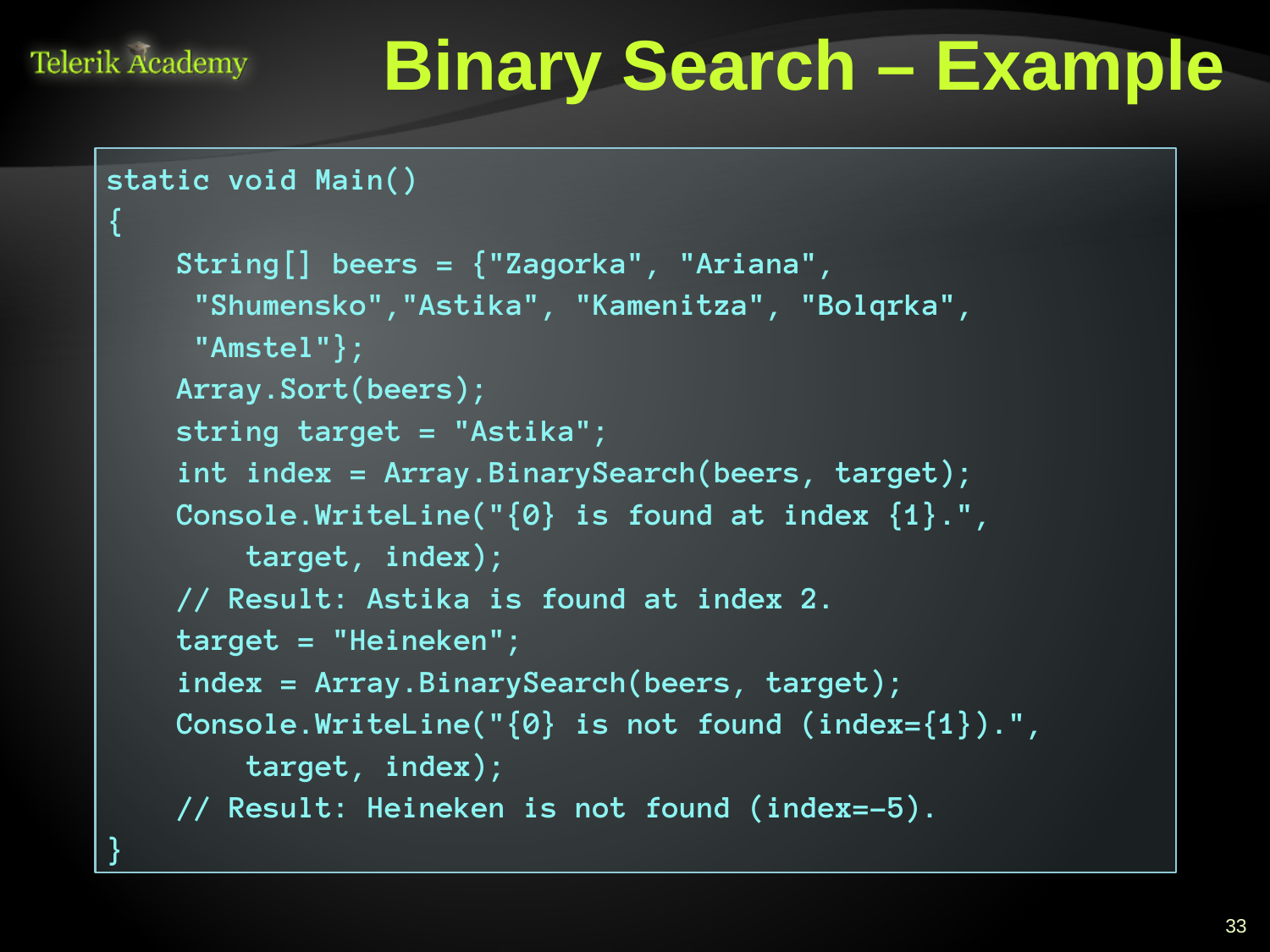

# Binary Search – Example
static void Main()
{
    String[] beers = {"Zagorka", "Ariana",
     "Shumensko","Astika", "Kamenitza", "Bolqrka",
     "Amstel"};
    Array.Sort(beers);
    string target = "Astika";
    int index = Array.BinarySearch(beers, target);
    Console.WriteLine("{0} is found at index {1}.",
        target, index);
    // Result: Astika is found at index 2.
    target = "Heineken";
    index = Array.BinarySearch(beers, target);
    Console.WriteLine("{0} is not found (index={1}).",
        target, index);
    // Result: Heineken is not found (index=-5).
}
33